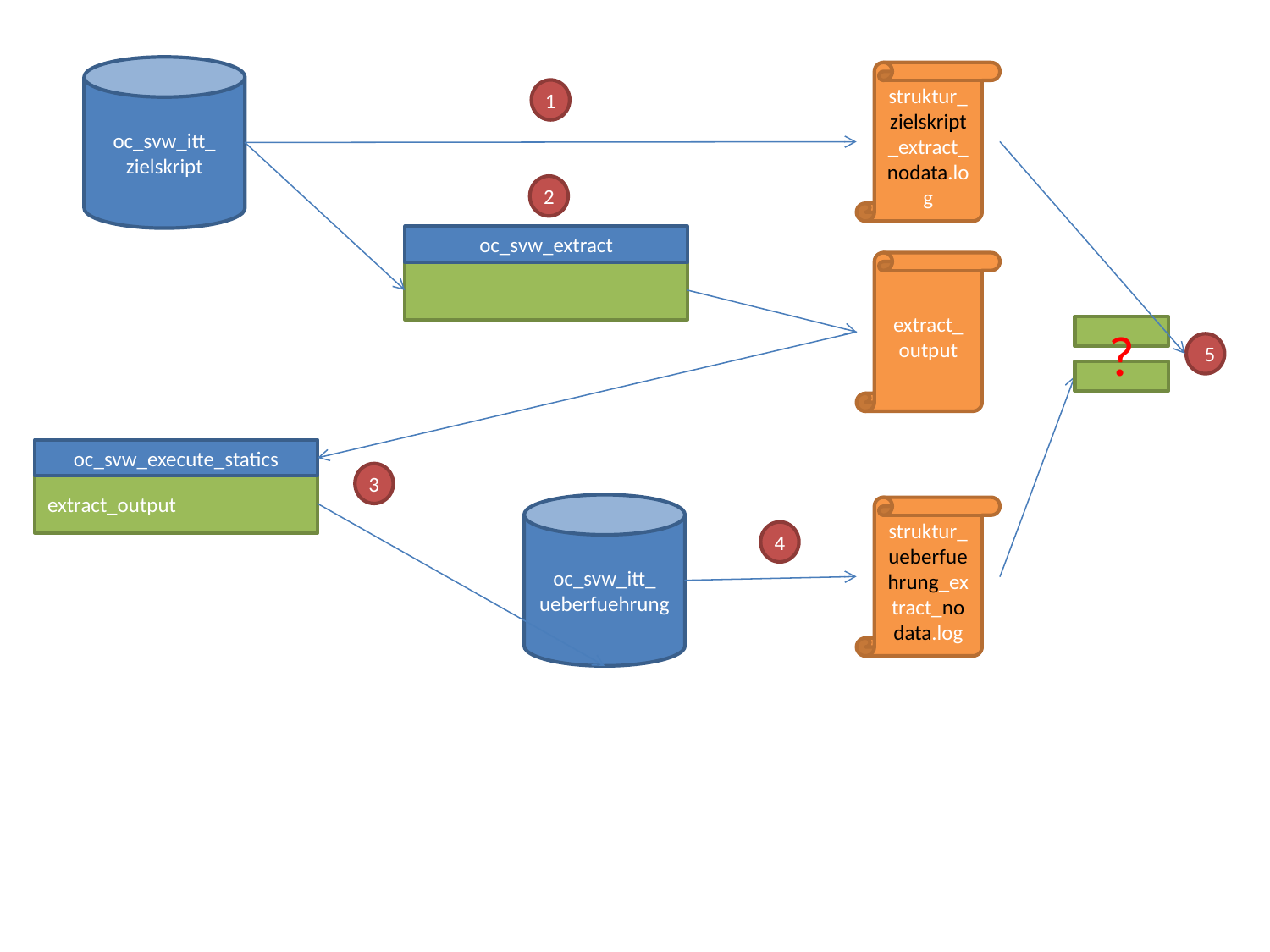

oc_svw_itt_
zielskript
struktur_zielskript_extract_nodata.log
1
2
oc_svw_extract
extract_
output

?
5
oc_svw_execute_statics
3
extract_output
oc_svw_itt_
ueberfuehrung
struktur_ueberfuehrung_extract_nodata.log
4